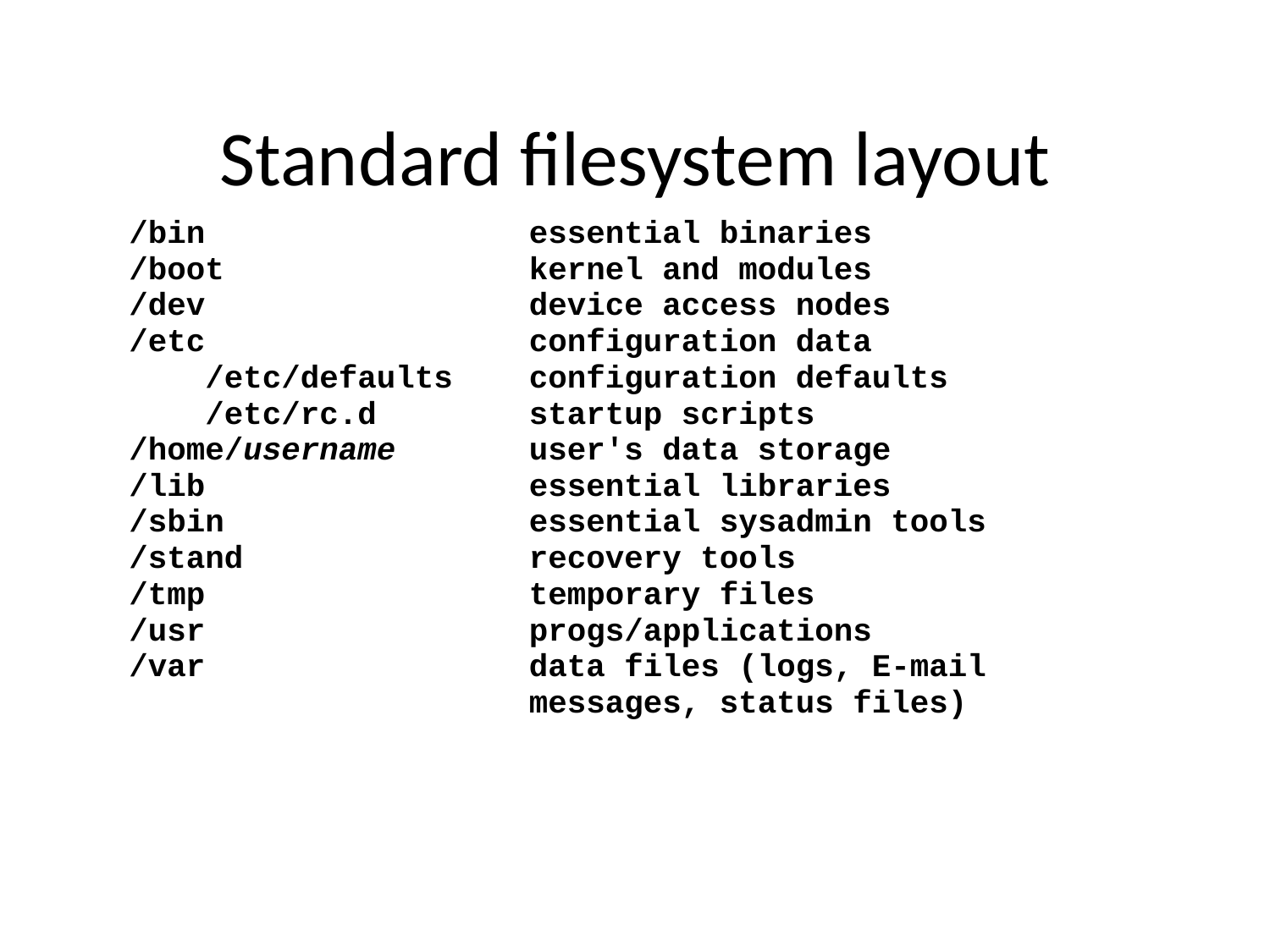

# Standard filesystem layout
/bin                 essential binaries
/boot                kernel and modules
/dev                 device access nodes
/etc                 configuration data
    /etc/defaults    configuration defaults
    /etc/rc.d        startup scripts
/home/username       user's data storage
/lib                 essential libraries
/sbin                essential sysadmin tools
/stand               recovery tools
/tmp                 temporary files
/usr                 progs/applications
/var                 data files (logs, E-mail
                     messages, status files)‏